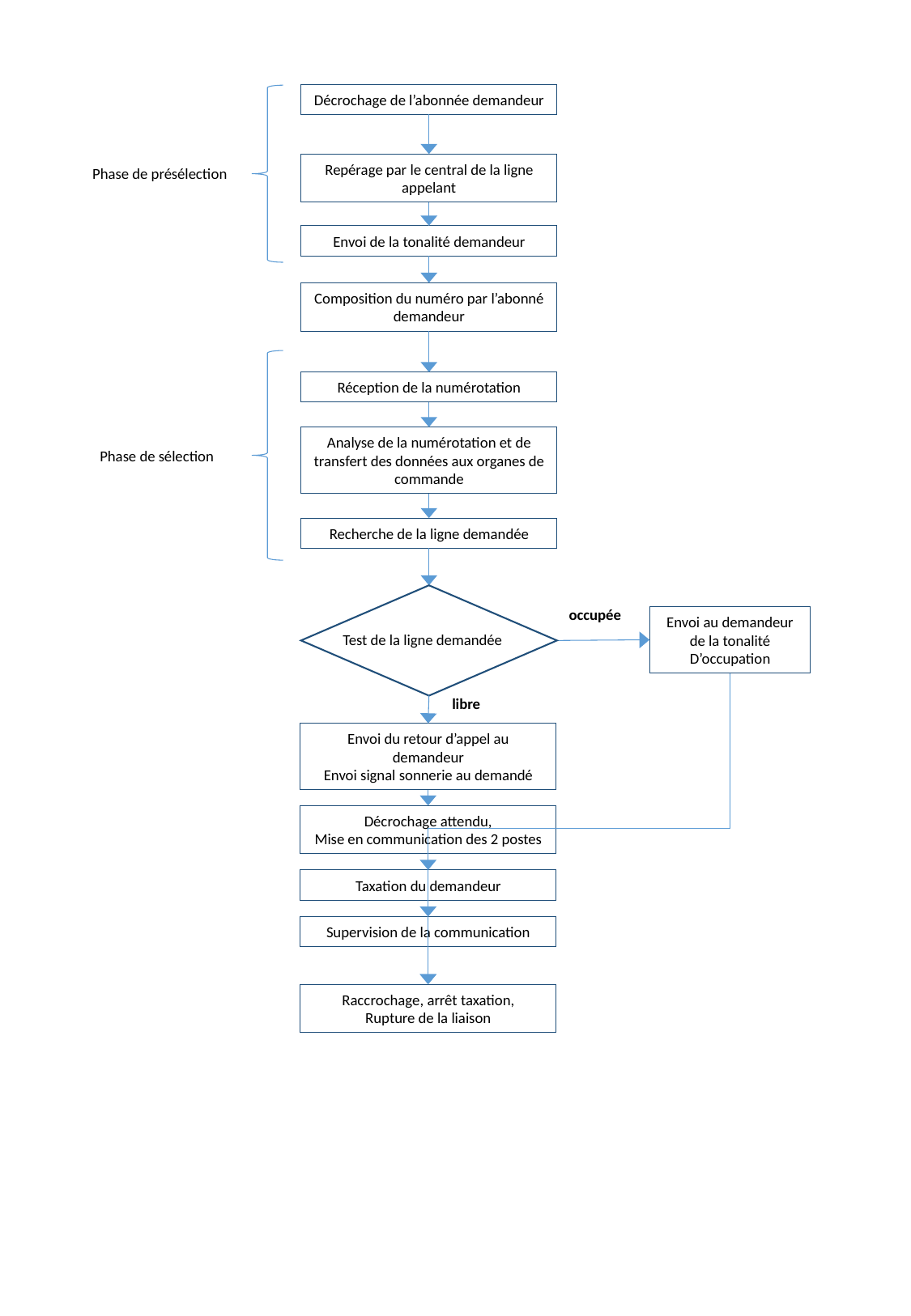

Décrochage de l’abonnée demandeur

Repérage par le central de la ligne appelant
Phase de présélection
Envoi de la tonalité demandeur
Composition du numéro par l’abonné demandeur

Réception de la numérotation
Analyse de la numérotation et de transfert des données aux organes de commande
Phase de sélection
Recherche de la ligne demandée

Test de la ligne demandée
occupée
Envoi au demandeur de la tonalité
D’occupation
libre
Envoi du retour d’appel au demandeur
Envoi signal sonnerie au demandé
Décrochage attendu,
Mise en communication des 2 postes
Taxation du demandeur
Supervision de la communication
Raccrochage, arrêt taxation,
Rupture de la liaison